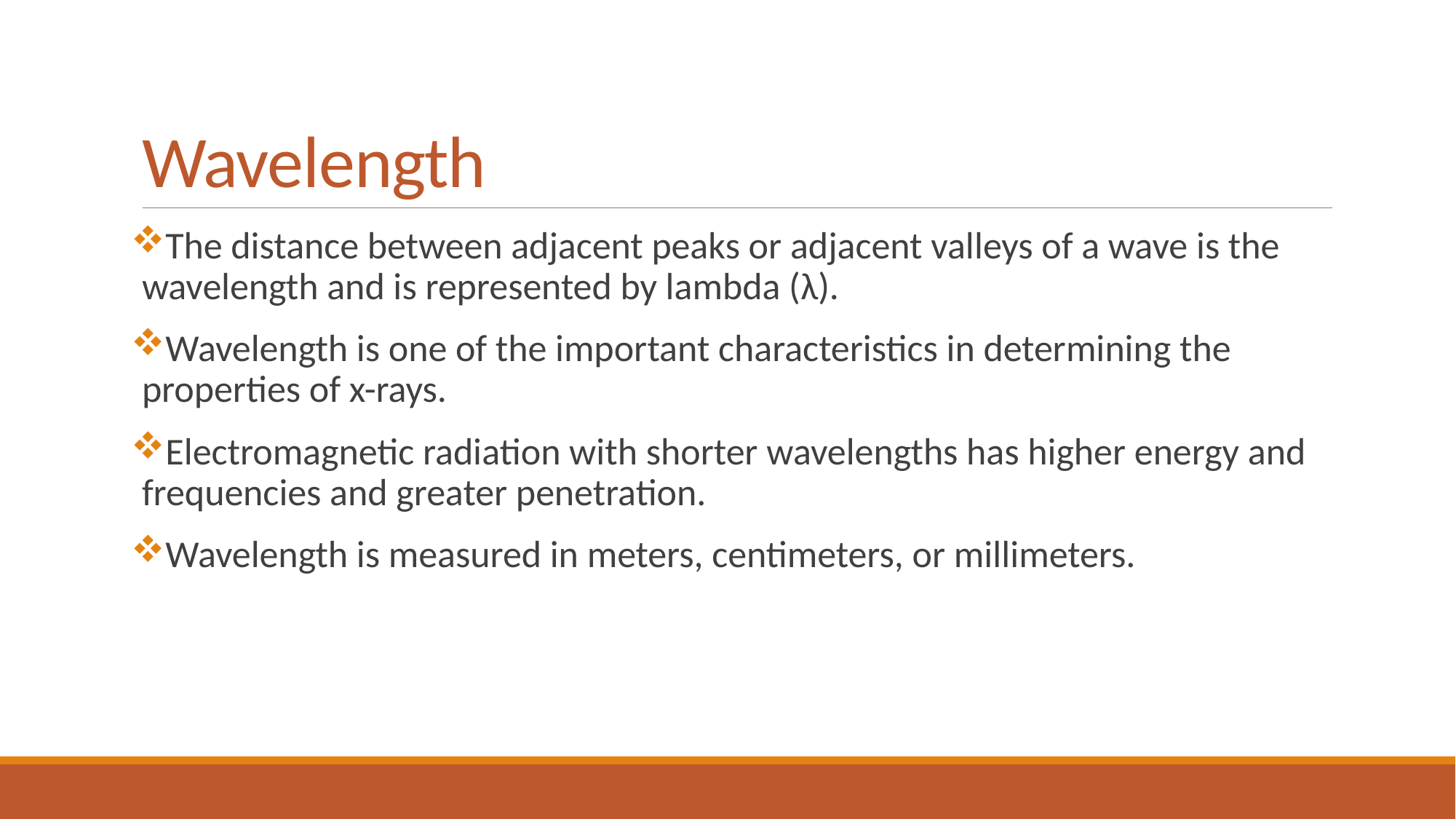

# Wavelength
The distance between adjacent peaks or adjacent valleys of a wave is the wavelength and is represented by lambda (λ).
Wavelength is one of the important characteristics in determining the properties of x-rays.
Electromagnetic radiation with shorter wavelengths has higher energy and frequencies and greater penetration.
Wavelength is measured in meters, centimeters, or millimeters.